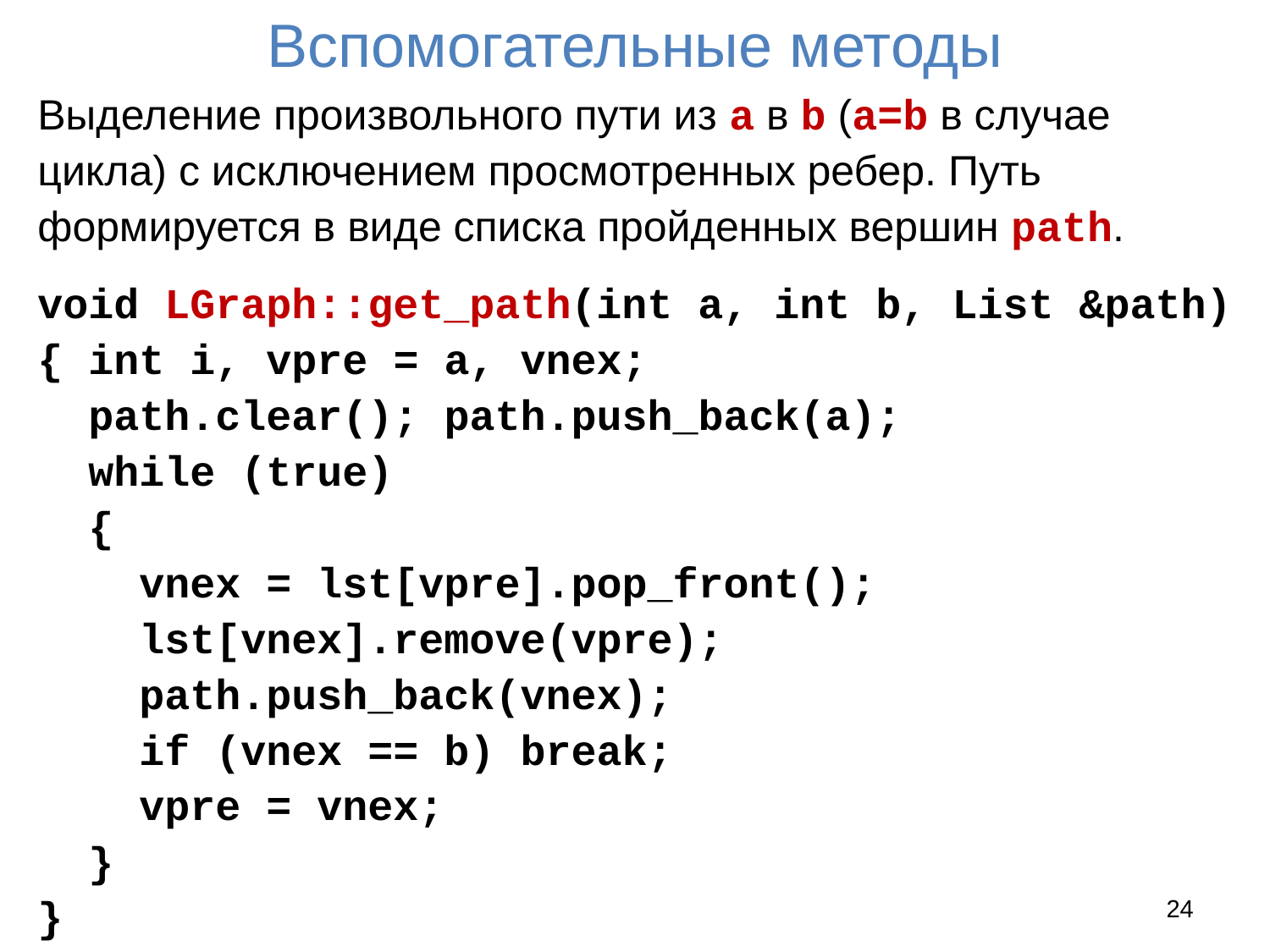

# Вспомогательные методы
Выделение произвольного пути из a в b (a=b в случае цикла) с исключением просмотренных ребер. Путь формируется в виде списка пройденных вершин path.
void LGraph::get_path(int a, int b, List &path)
{ int i, vpre = a, vnex;
  path.clear(); path.push_back(a);
  while (true)
  {
    vnex = lst[vpre].pop_front();
    lst[vnex].remove(vpre);
    path.push_back(vnex);
    if (vnex == b) break;
    vpre = vnex;
  }
}

24